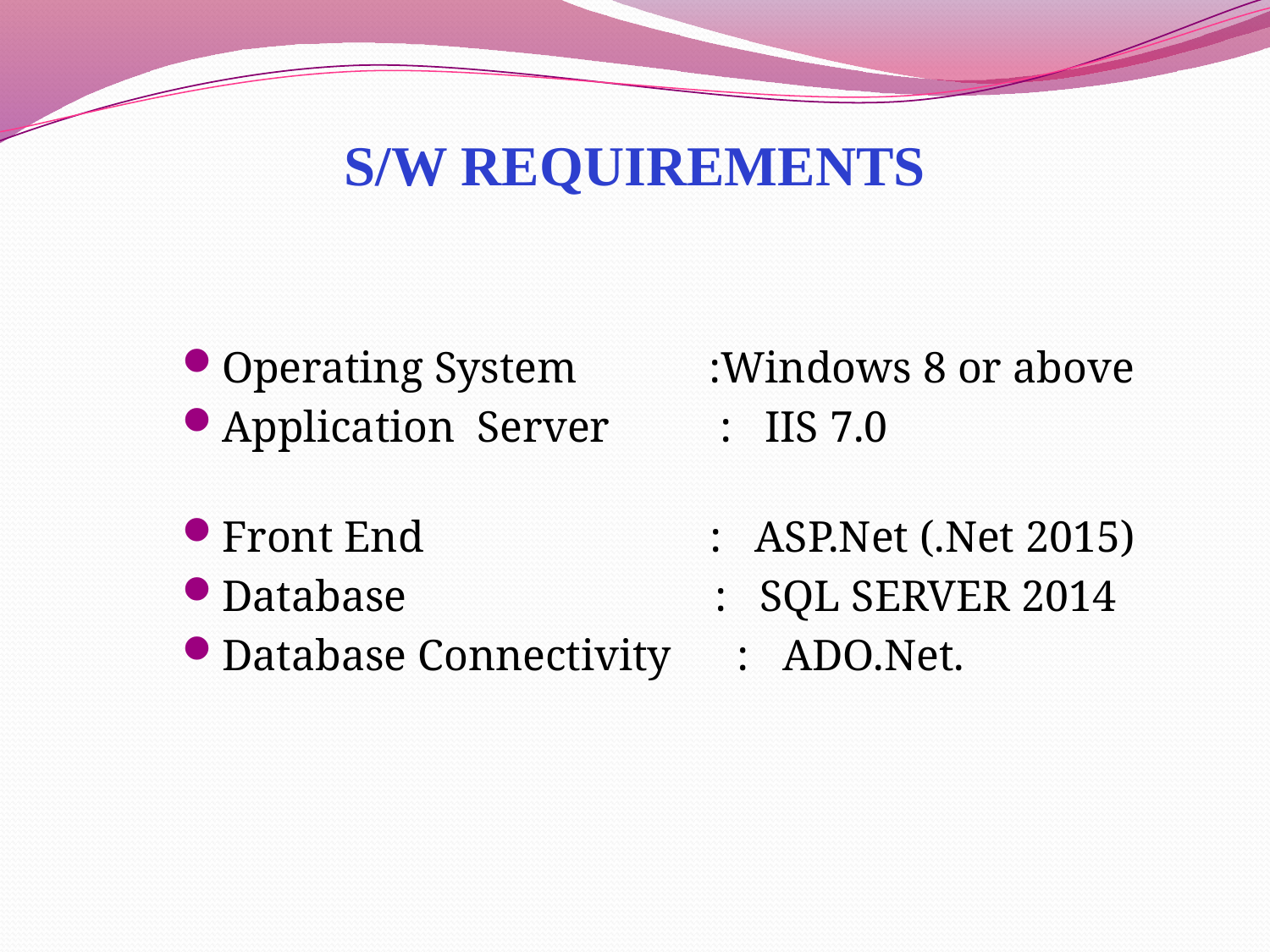

# S/W REQUIREMENTS

Operating System            :Windows 8 or above
Application  Server          :   IIS 7.0
Front End                          :   ASP.Net (.Net 2015)
Database                            :   SQL SERVER 2014
Database Connectivity      :   ADO.Net.